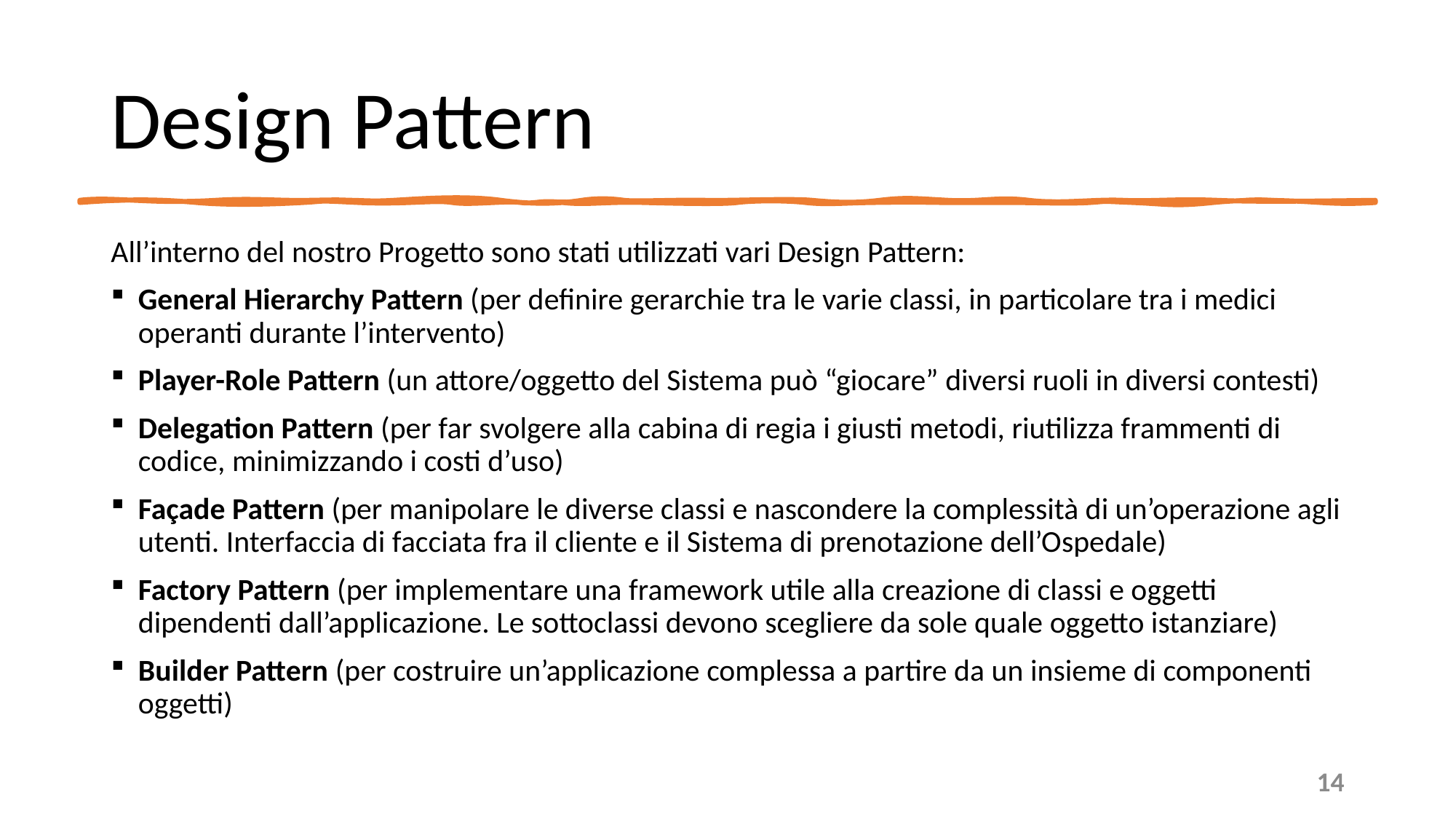

# Design Pattern

All’interno del nostro Progetto sono stati utilizzati vari Design Pattern:
General Hierarchy Pattern (per definire gerarchie tra le varie classi, in particolare tra i medici operanti durante l’intervento)
Player-Role Pattern (un attore/oggetto del Sistema può “giocare” diversi ruoli in diversi contesti)
Delegation Pattern (per far svolgere alla cabina di regia i giusti metodi, riutilizza frammenti di codice, minimizzando i costi d’uso)
Façade Pattern (per manipolare le diverse classi e nascondere la complessità di un’operazione agli utenti. Interfaccia di facciata fra il cliente e il Sistema di prenotazione dell’Ospedale)
Factory Pattern (per implementare una framework utile alla creazione di classi e oggetti dipendenti dall’applicazione. Le sottoclassi devono scegliere da sole quale oggetto istanziare)
Builder Pattern (per costruire un’applicazione complessa a partire da un insieme di componenti oggetti)
14